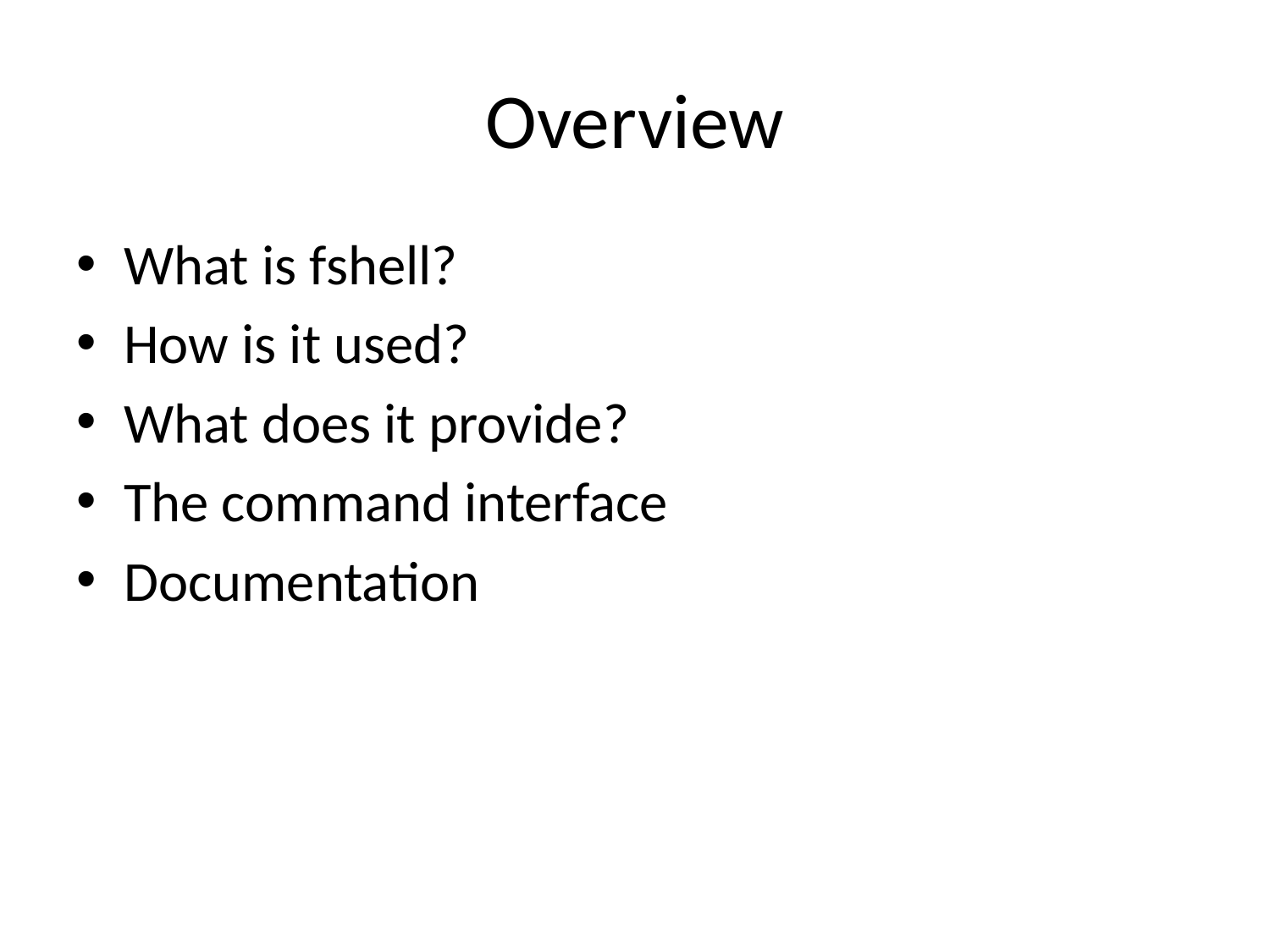

# Overview
What is fshell?
How is it used?
What does it provide?
The command interface
Documentation